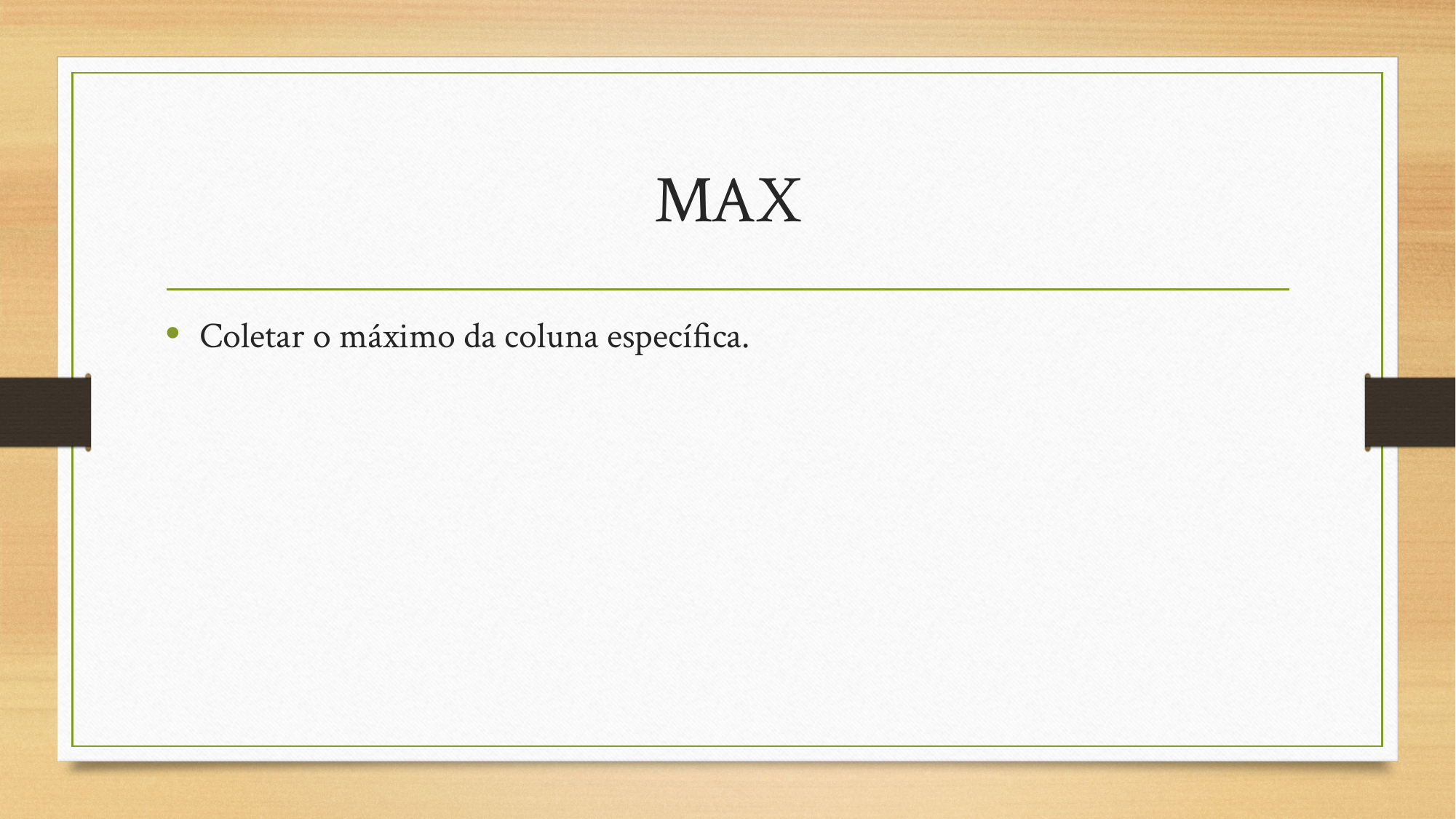

# MAX
Coletar o máximo da coluna específica.